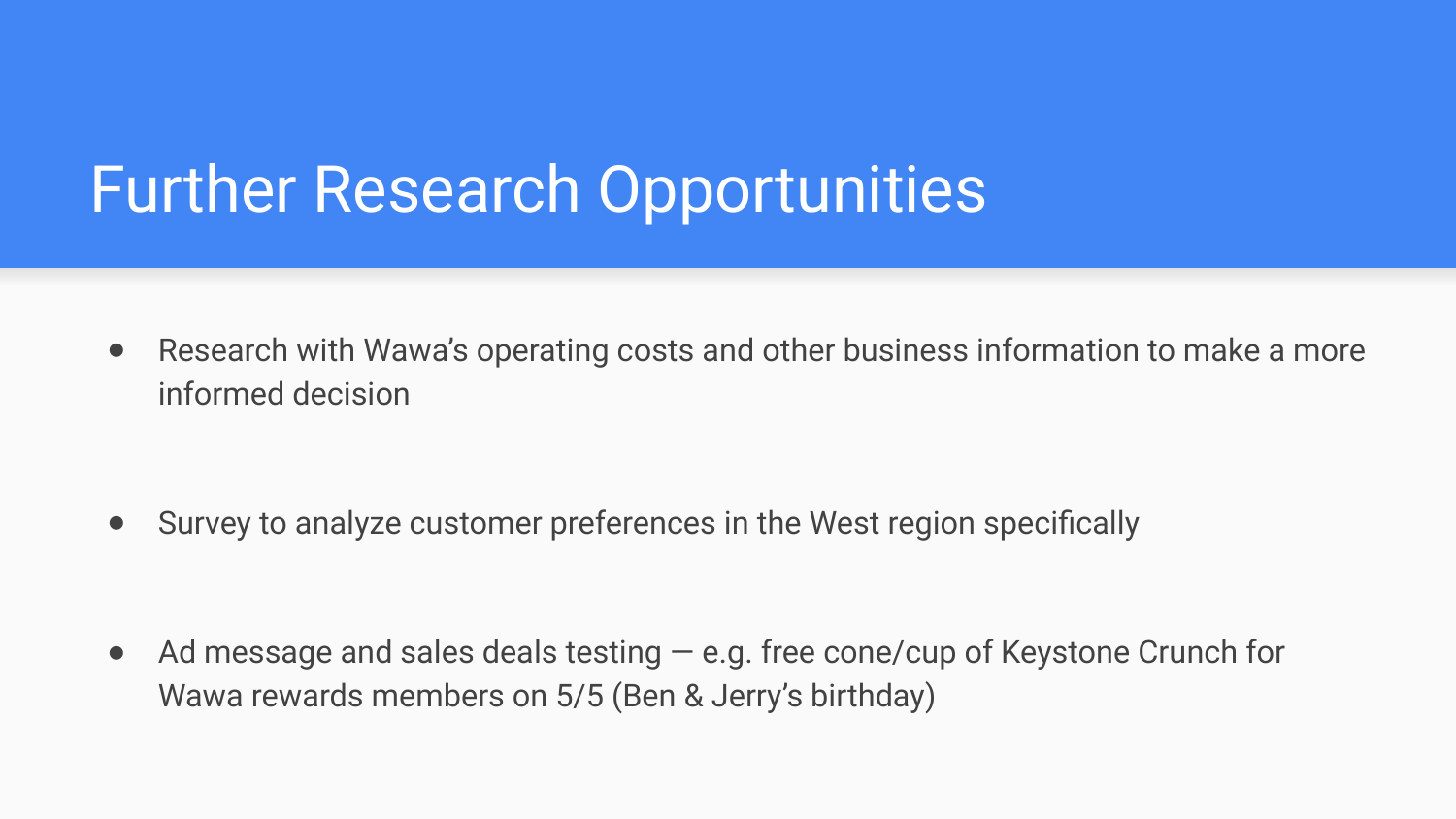

# Further Research Opportunities
Research with Wawa’s operating costs and other business information to make a more informed decision

Survey to analyze customer preferences in the West region specifically

Ad message and sales deals testing — e.g. free cone/cup of Keystone Crunch for Wawa rewards members on 5/5 (Ben & Jerry’s birthday)